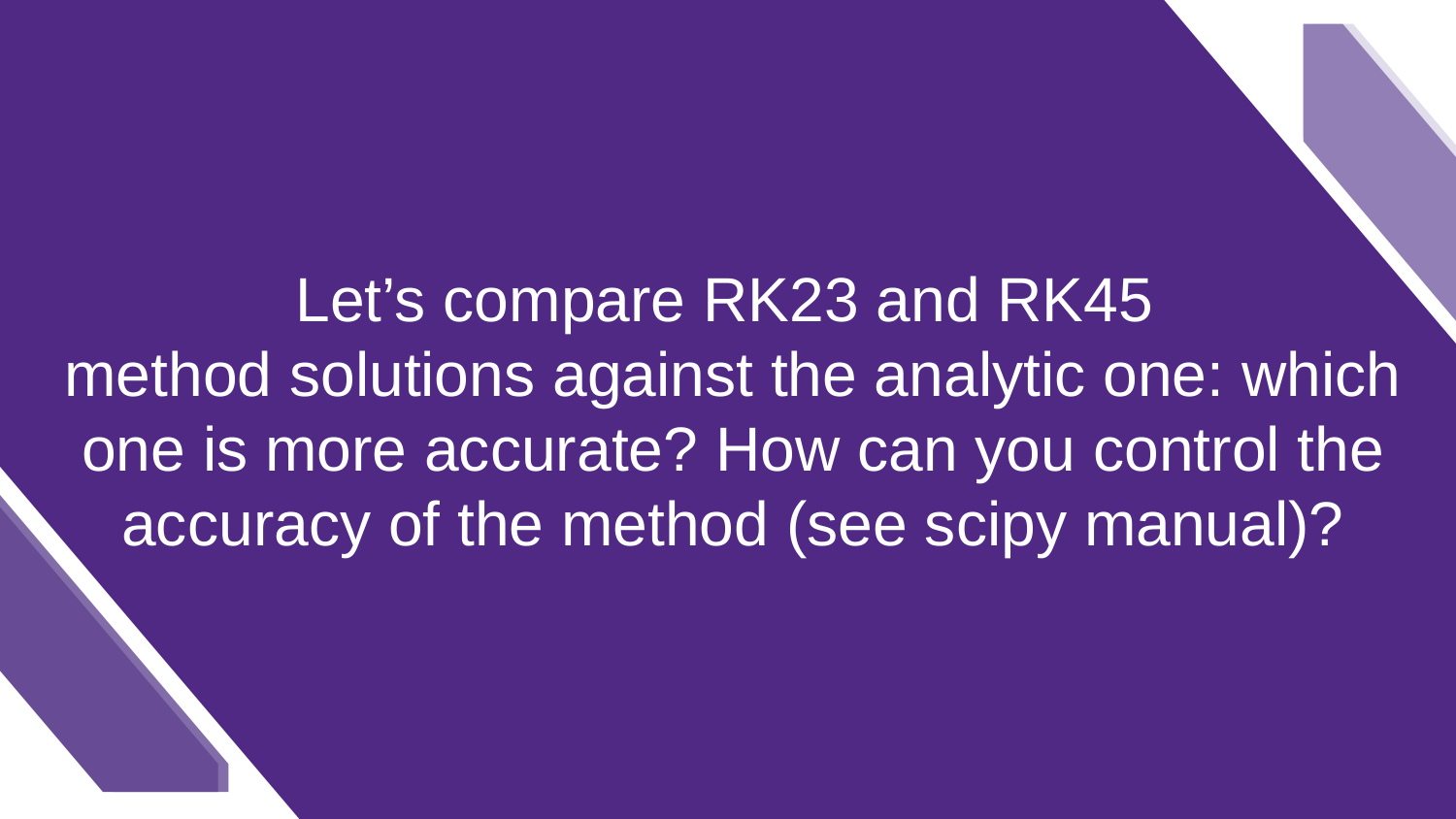

# Let’s compare RK23 and RK45 method solutions against the analytic one: which one is more accurate? How can you control the accuracy of the method (see scipy manual)?